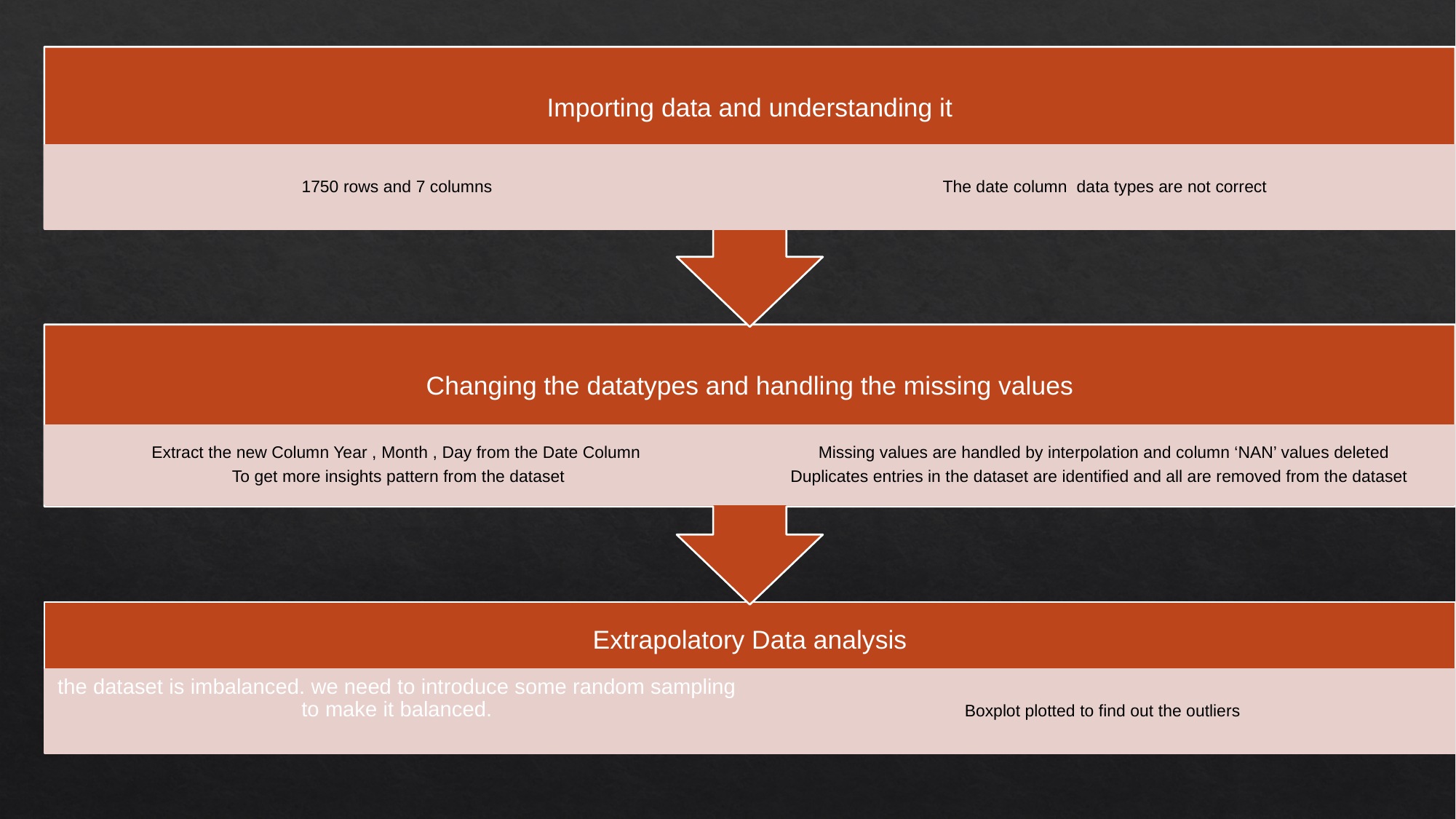

Importing data and understanding it
1750 rows and 7 columns
 The date column  data types are not correct
Changing the datatypes and handling the missing values
Missing values are handled by interpolation and column ‘NAN’ values deleted
Duplicates entries in the dataset are identified and all are removed from the dataset
Extract the new Column Year , Month , Day from the Date Column
To get more insights pattern from the dataset
Extrapolatory Data analysis
the dataset is imbalanced. we need to introduce some random sampling to make it balanced.

Boxplot plotted to find out the outliers
#